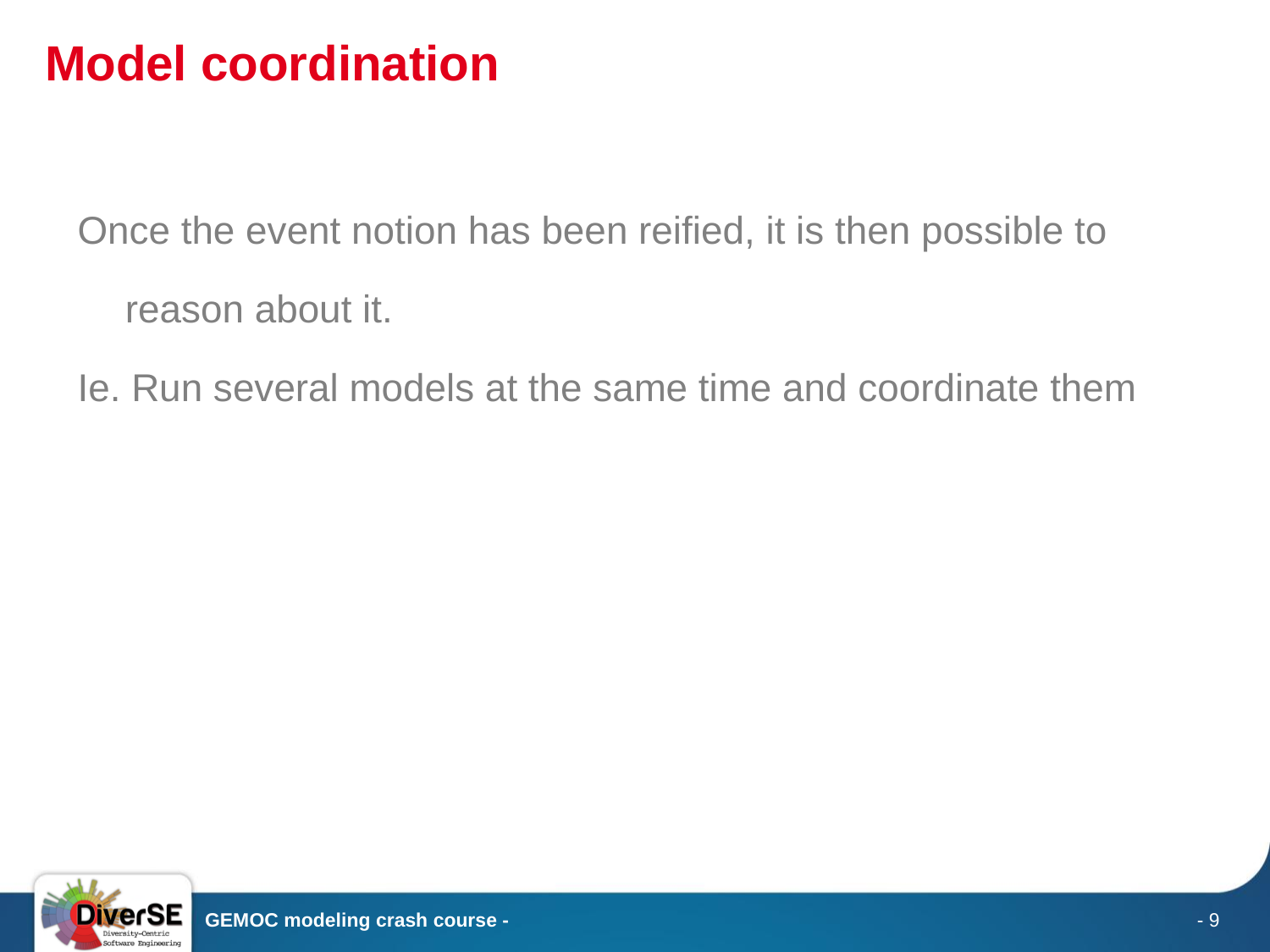

# Model coordination
Once the event notion has been reified, it is then possible to reason about it.
Ie. Run several models at the same time and coordinate them
GEMOC modeling crash course -
- 9